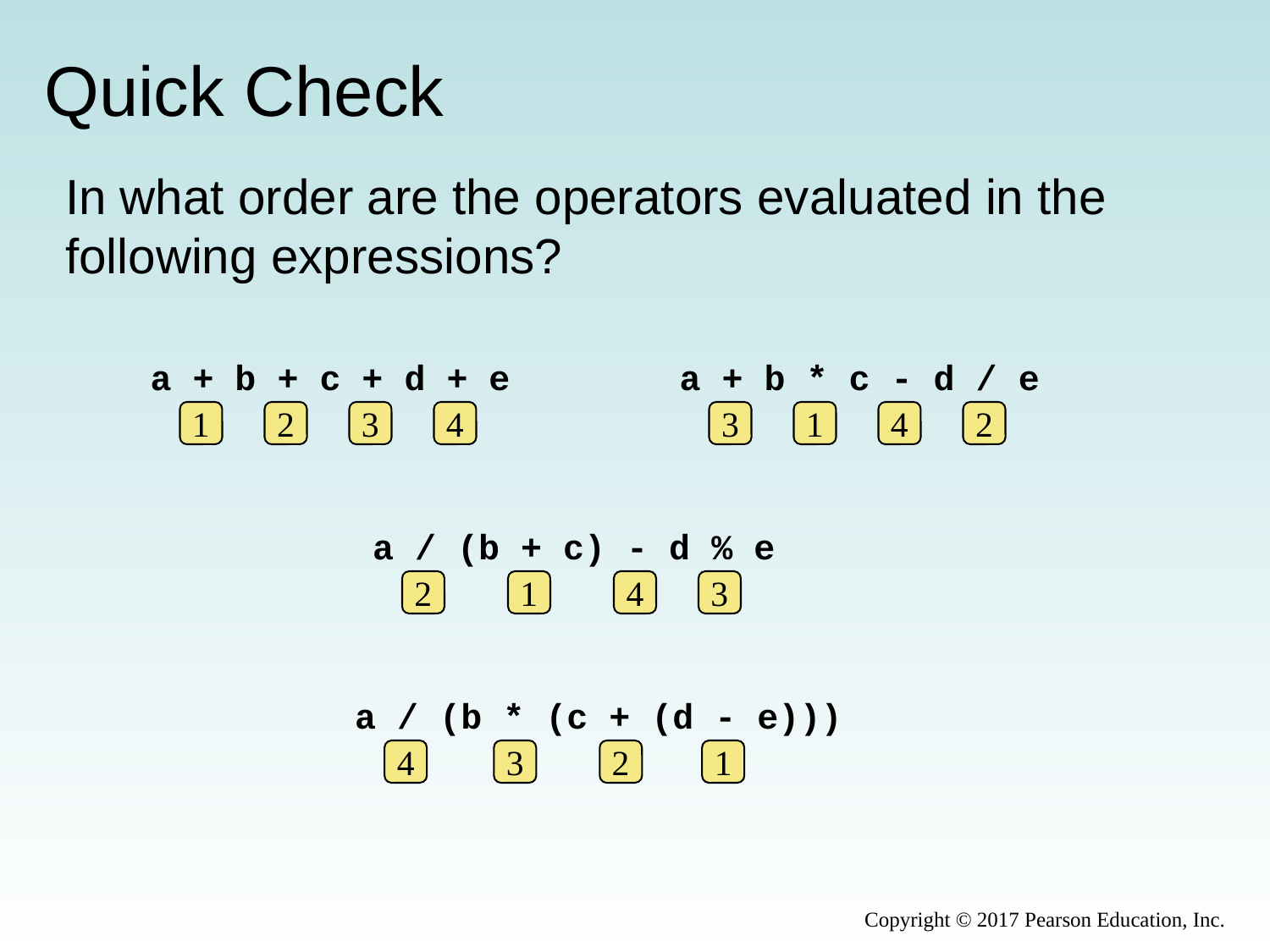

# Quick Check
In what order are the operators evaluated in the following expressions?

a + b + c + d + e
a + b * c - d / e
1
2
3
4
3
1
4
2
2
1
4
3
4
3
2
1
a / (b + c) - d % e
a / (b * (c + (d - e)))
Copyright © 2017 Pearson Education, Inc.